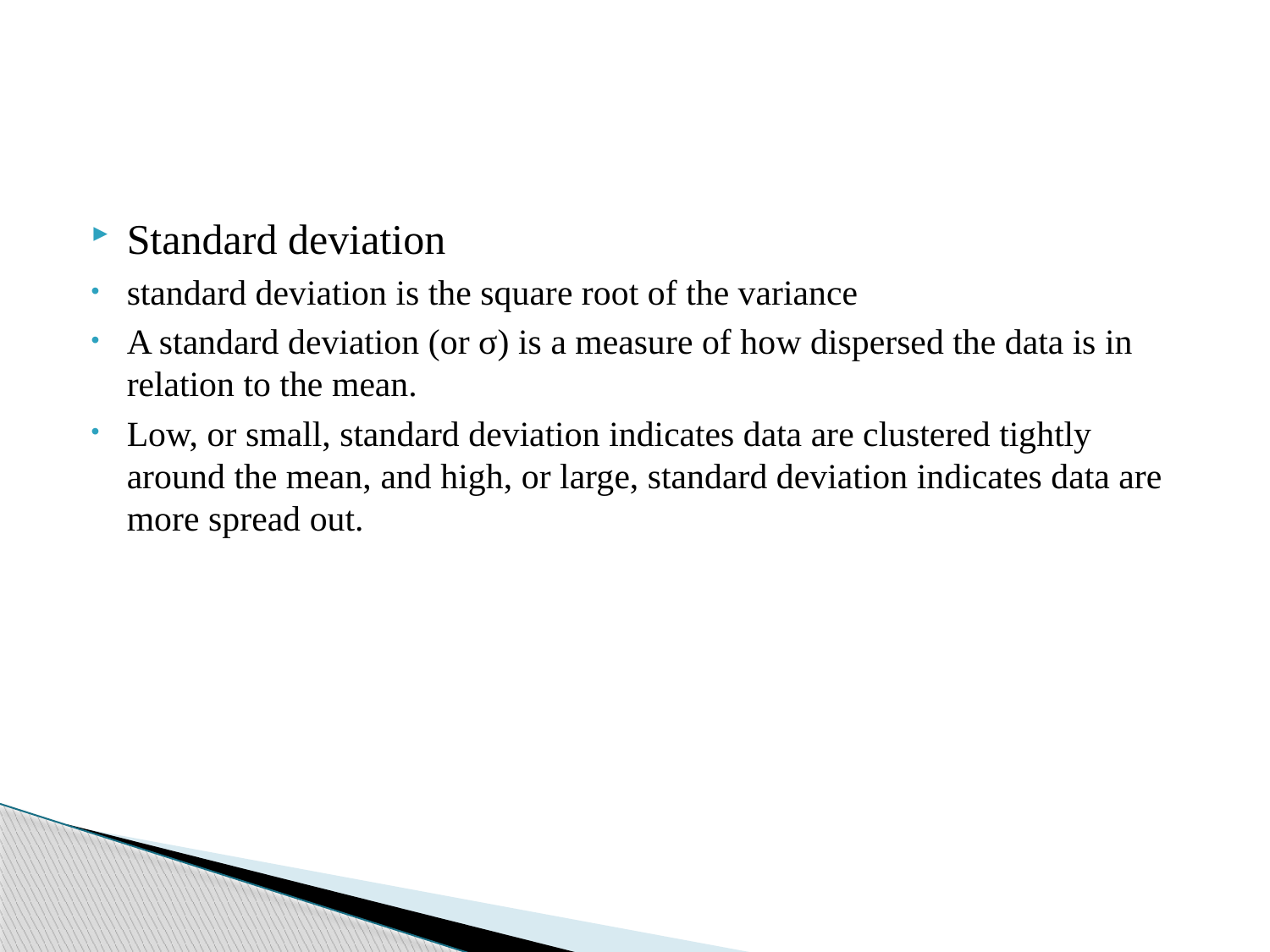

Standard deviation
standard deviation is the square root of the variance
A standard deviation (or σ) is a measure of how dispersed the data is in relation to the mean.
Low, or small, standard deviation indicates data are clustered tightly around the mean, and high, or large, standard deviation indicates data are more spread out.